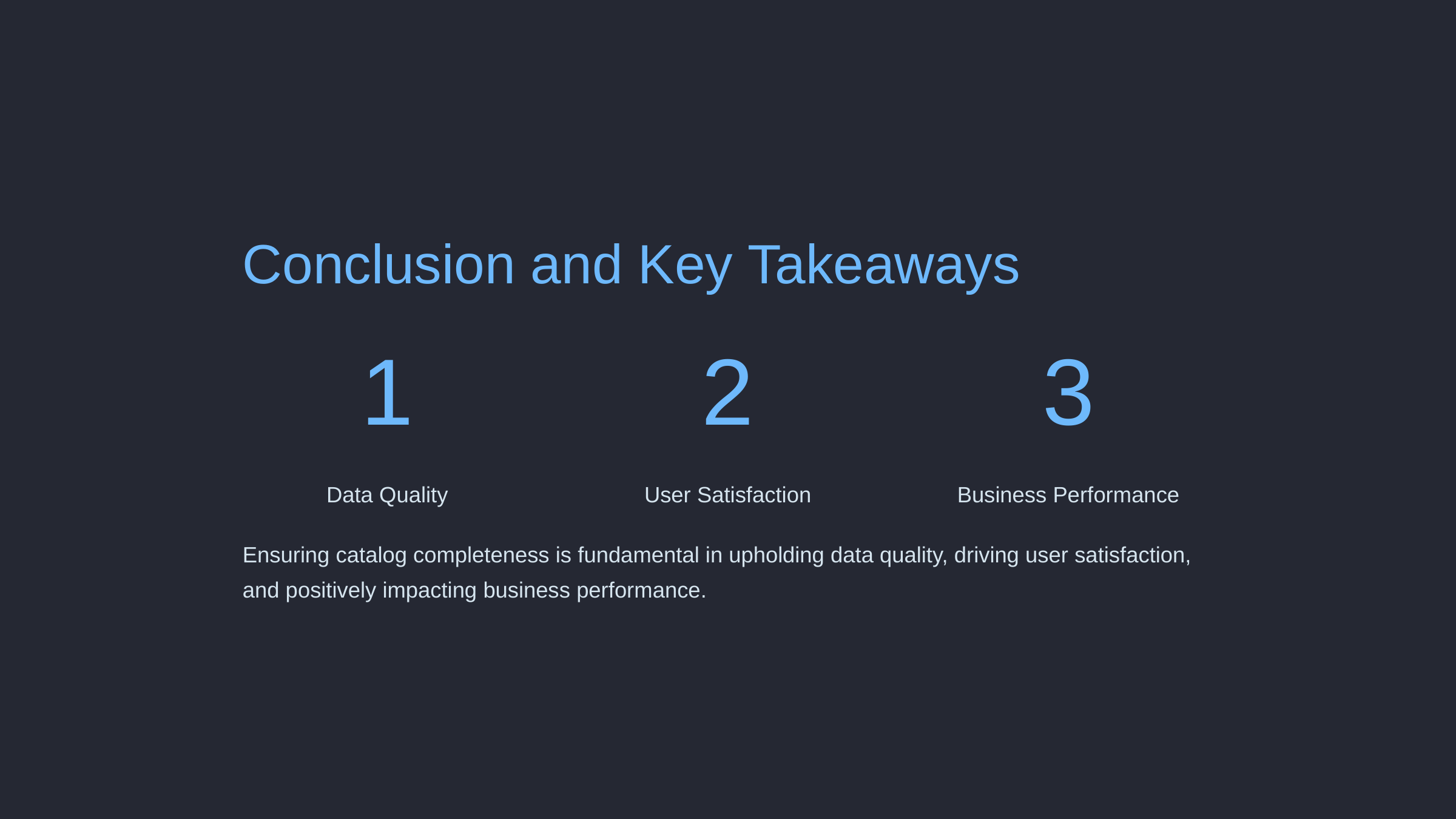

Conclusion and Key Takeaways
1
2
3
Data Quality
User Satisfaction
Business Performance
Ensuring catalog completeness is fundamental in upholding data quality, driving user satisfaction, and positively impacting business performance.